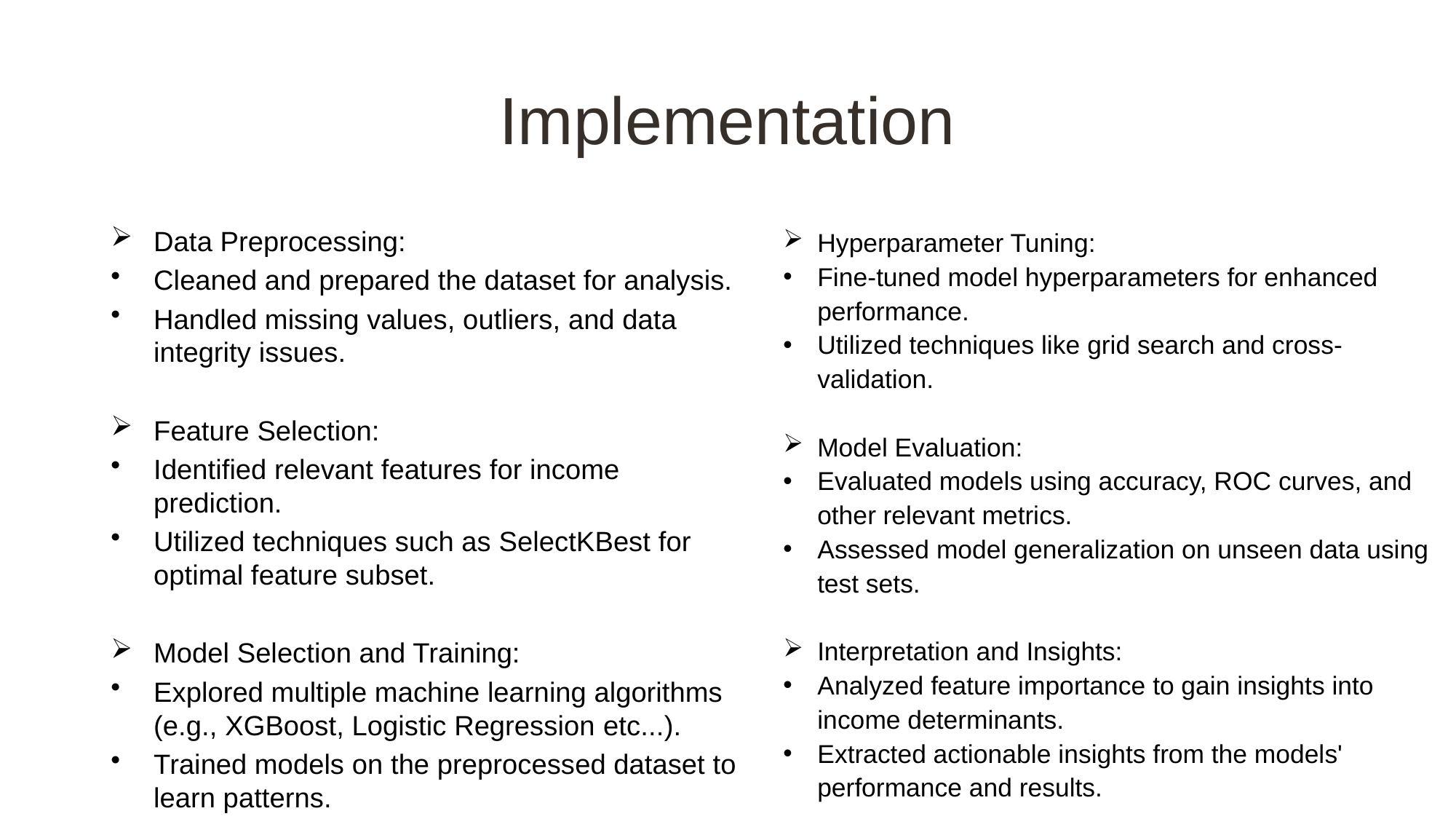

# Implementation
Data Preprocessing:
Cleaned and prepared the dataset for analysis.
Handled missing values, outliers, and data integrity issues.

Feature Selection:
Identified relevant features for income prediction.
Utilized techniques such as SelectKBest for optimal feature subset.

Model Selection and Training:
Explored multiple machine learning algorithms (e.g., XGBoost, Logistic Regression etc...).
Trained models on the preprocessed dataset to learn patterns.

Hyperparameter Tuning:
Fine-tuned model hyperparameters for enhanced performance.
Utilized techniques like grid search and cross-validation.

Model Evaluation:
Evaluated models using accuracy, ROC curves, and other relevant metrics.
Assessed model generalization on unseen data using test sets.

Interpretation and Insights:
Analyzed feature importance to gain insights into income determinants.
Extracted actionable insights from the models' performance and results.